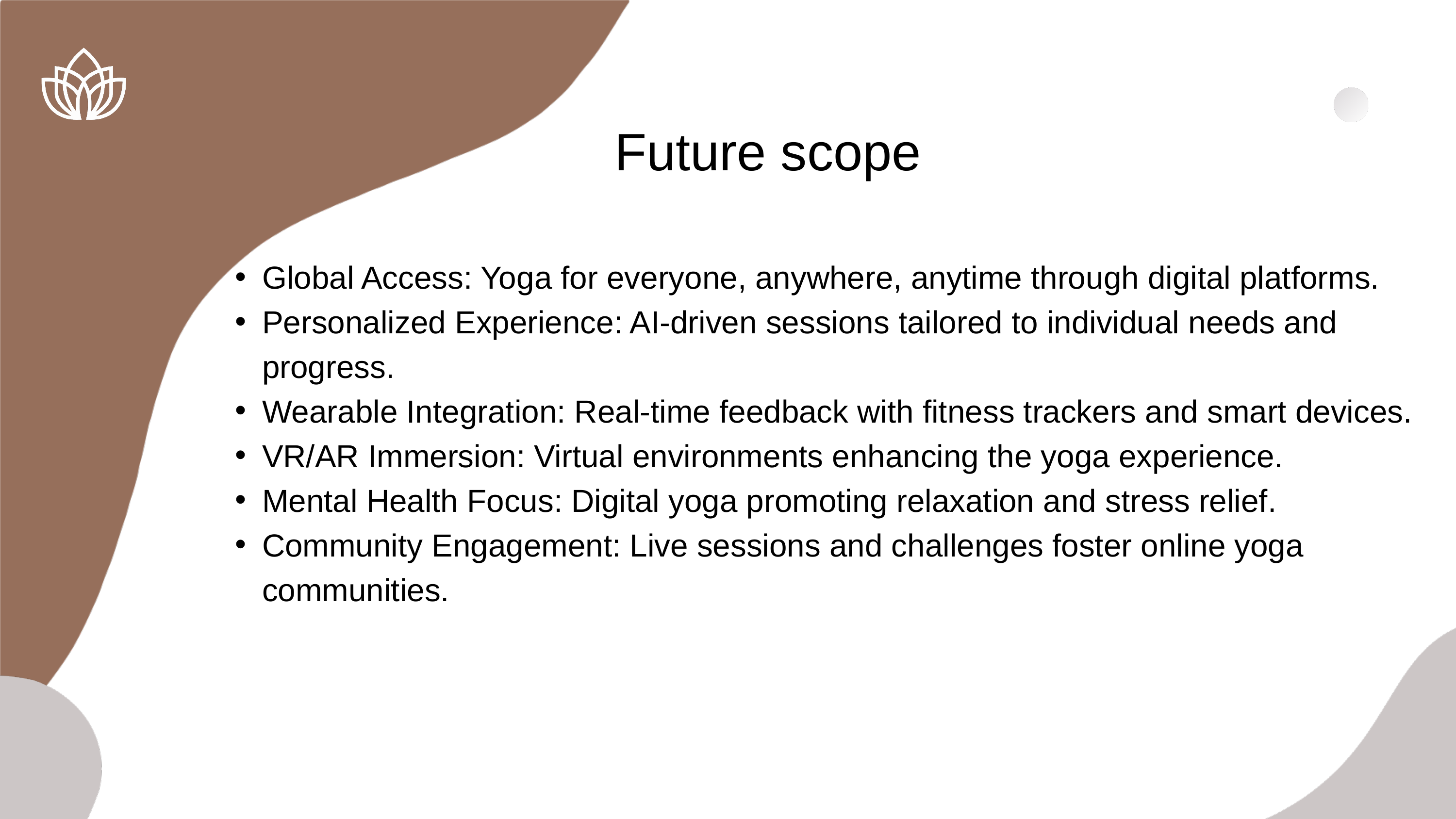

Search . . .
Future scope
Global Access: Yoga for everyone, anywhere, anytime through digital platforms.
Personalized Experience: AI-driven sessions tailored to individual needs and progress.
Wearable Integration: Real-time feedback with fitness trackers and smart devices.
VR/AR Immersion: Virtual environments enhancing the yoga experience.
Mental Health Focus: Digital yoga promoting relaxation and stress relief.
Community Engagement: Live sessions and challenges foster online yoga communities.